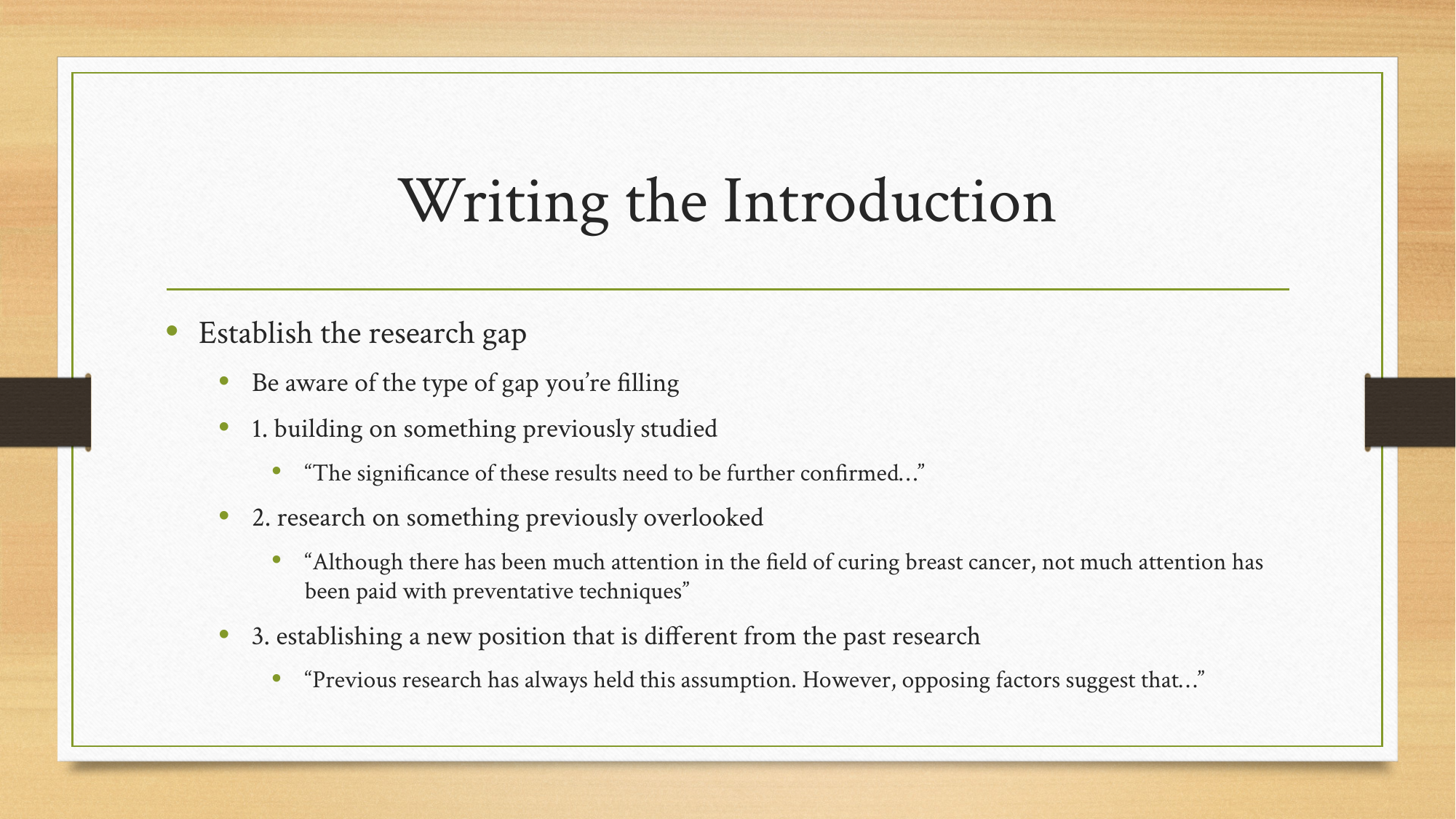

# Writing the Introduction
Establish the research gap
Be aware of the type of gap you’re filling
1. building on something previously studied
“The significance of these results need to be further confirmed…”
2. research on something previously overlooked
“Although there has been much attention in the field of curing breast cancer, not much attention has been paid with preventative techniques”
3. establishing a new position that is different from the past research
“Previous research has always held this assumption. However, opposing factors suggest that…”